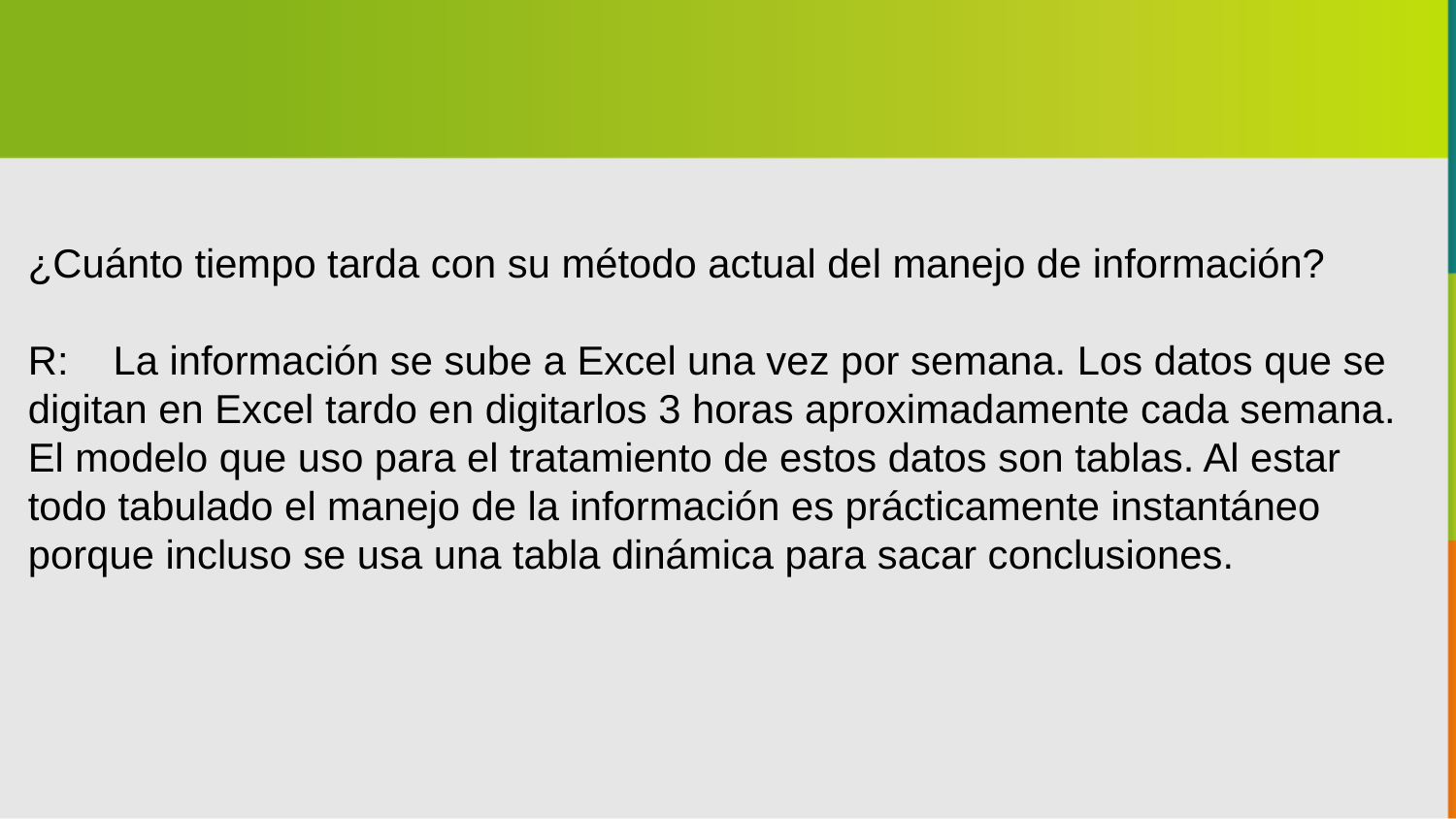

¿Cuánto tiempo tarda con su método actual del manejo de información?

R:    La información se sube a Excel una vez por semana. Los datos que se digitan en Excel tardo en digitarlos 3 horas aproximadamente cada semana. El modelo que uso para el tratamiento de estos datos son tablas. Al estar todo tabulado el manejo de la información es prácticamente instantáneo porque incluso se usa una tabla dinámica para sacar conclusiones.